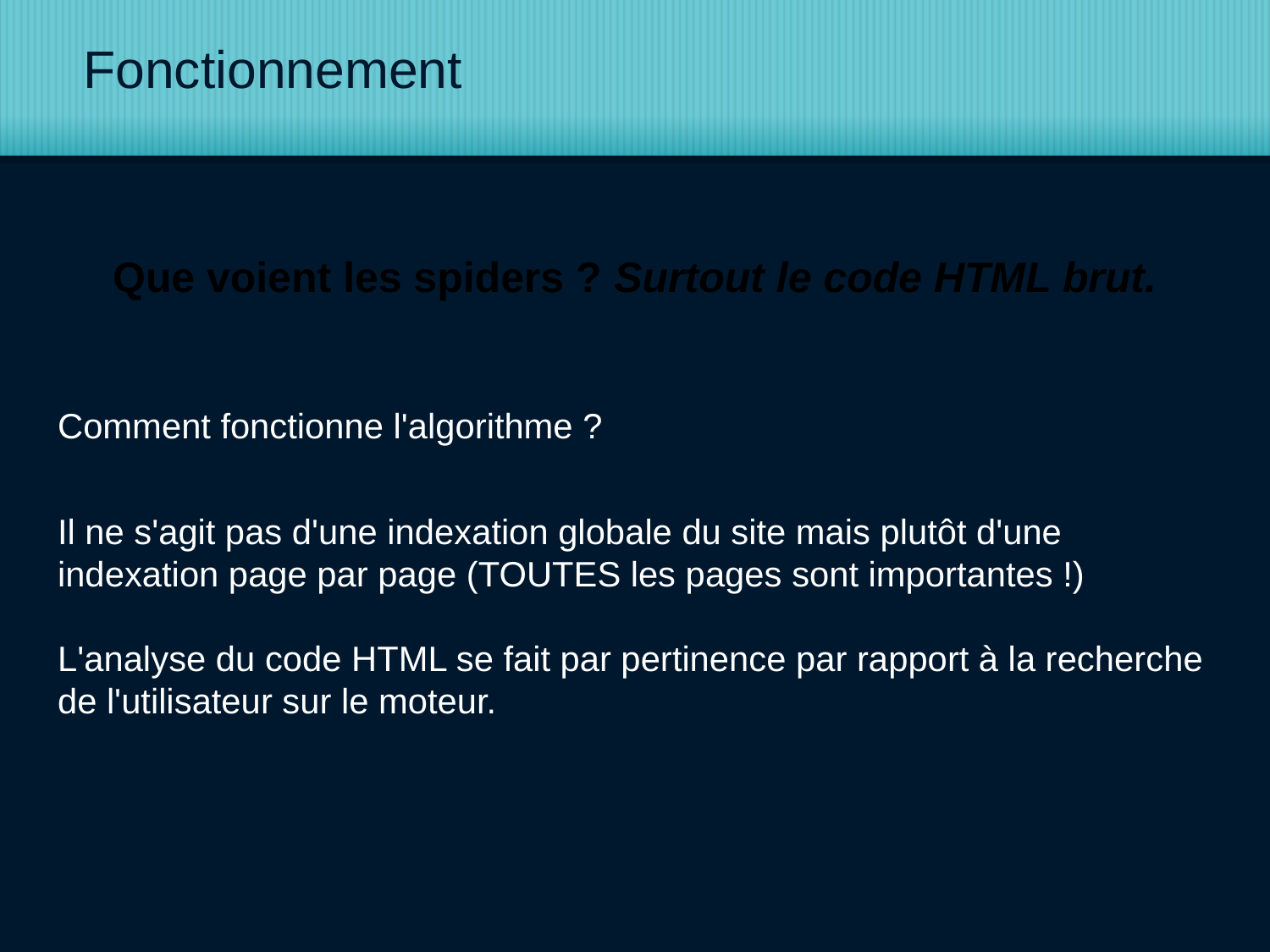

# Fonctionnement
Que voient les spiders ? Surtout le code HTML brut.

Comment fonctionne l'algorithme ?
Il ne s'agit pas d'une indexation globale du site mais plutôt d'une indexation page par page (TOUTES les pages sont importantes !)
L'analyse du code HTML se fait par pertinence par rapport à la recherche de l'utilisateur sur le moteur.

14